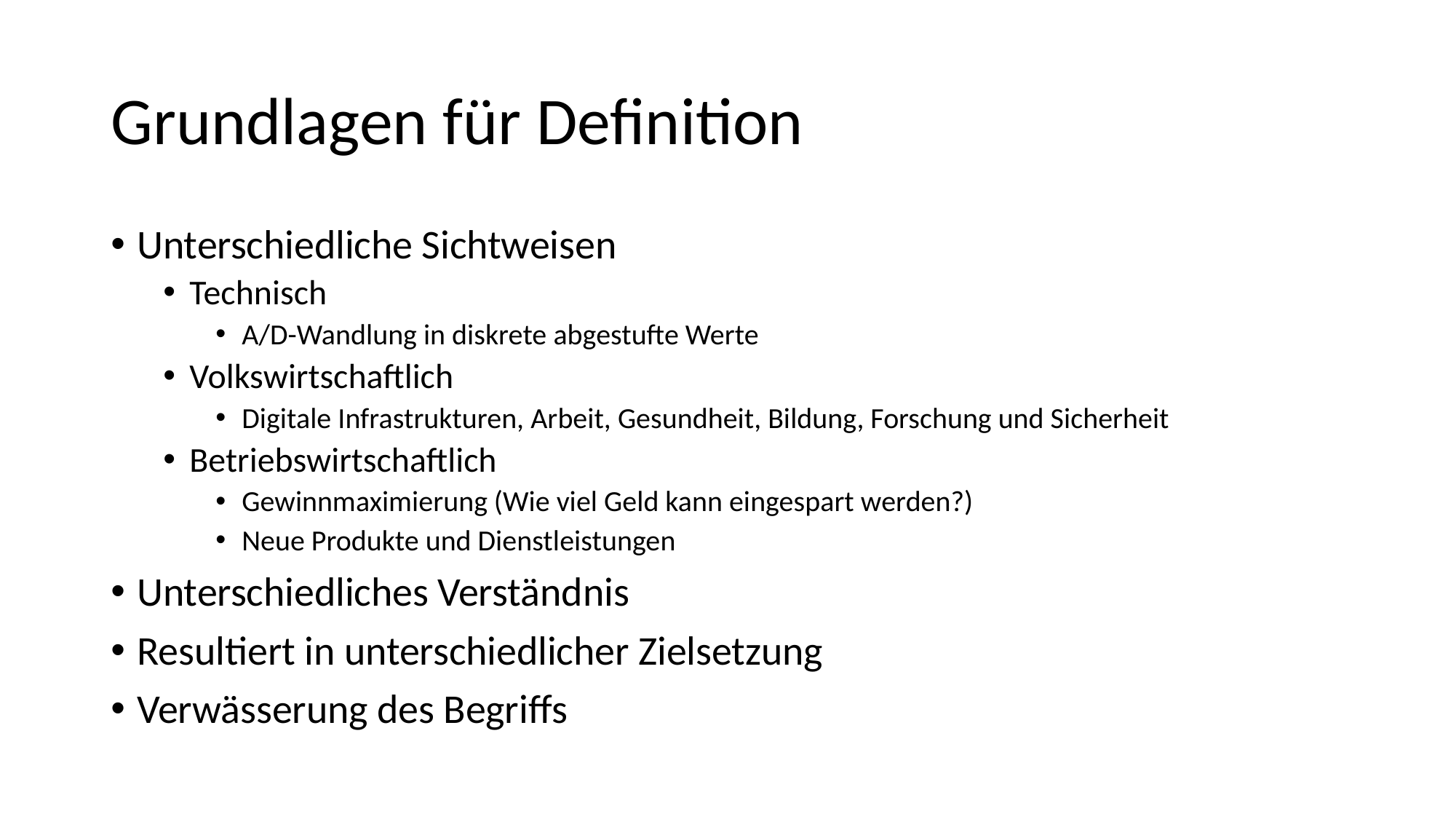

# Grundlagen für Definition
Unterschiedliche Sichtweisen
Technisch
A/D-Wandlung in diskrete abgestufte Werte
Volkswirtschaftlich
Digitale Infrastrukturen, Arbeit, Gesundheit, Bildung, Forschung und Sicherheit
Betriebswirtschaftlich
Gewinnmaximierung (Wie viel Geld kann eingespart werden?)
Neue Produkte und Dienstleistungen
Unterschiedliches Verständnis
Resultiert in unterschiedlicher Zielsetzung
Verwässerung des Begriffs